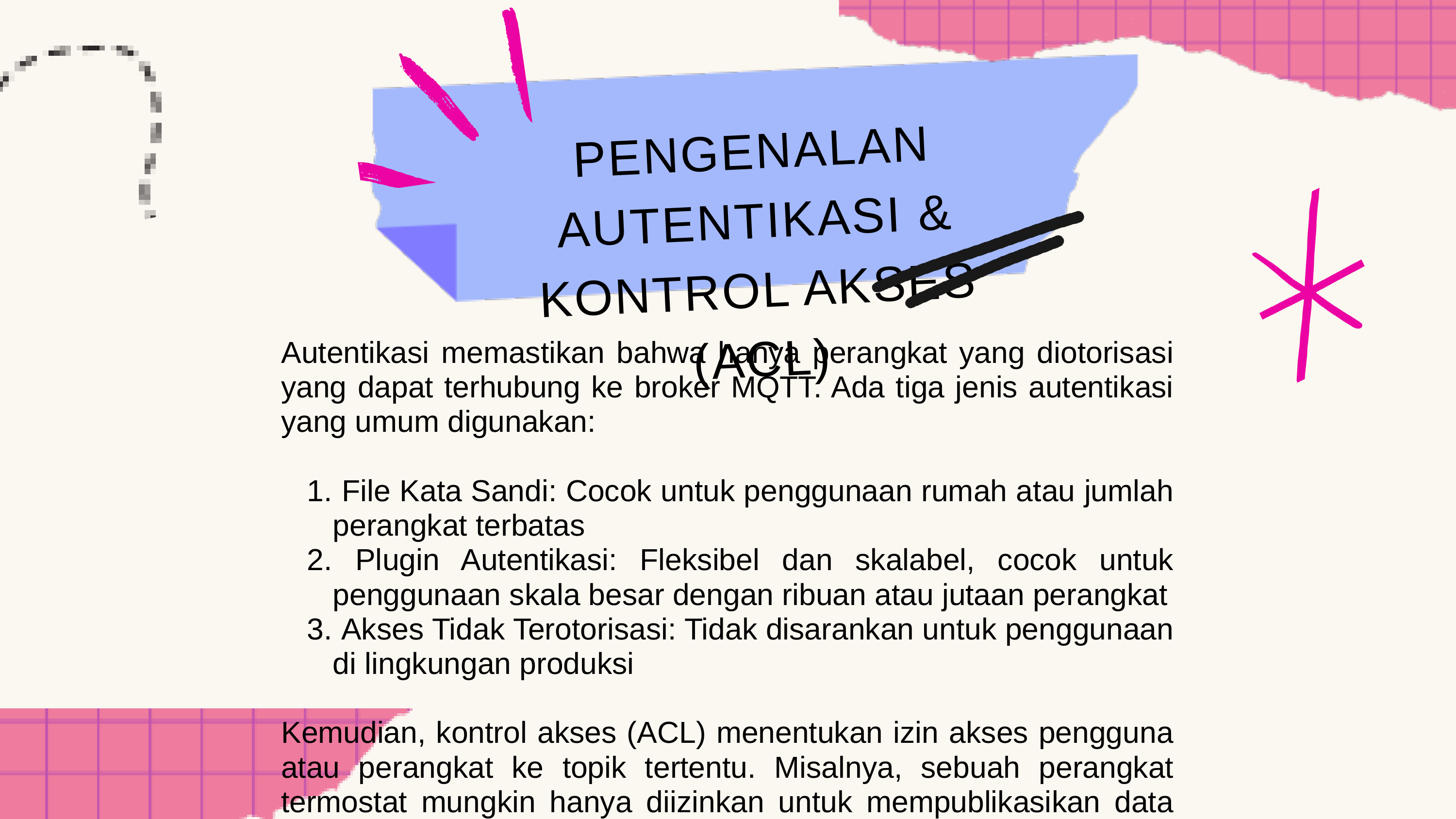

PENGENALAN AUTENTIKASI & KONTROL AKSES (ACL)

Autentikasi memastikan bahwa hanya perangkat yang diotorisasi yang dapat terhubung ke broker MQTT. Ada tiga jenis autentikasi yang umum digunakan:

 File Kata Sandi: Cocok untuk penggunaan rumah atau jumlah perangkat terbatas
 Plugin Autentikasi: Fleksibel dan skalabel, cocok untuk penggunaan skala besar dengan ribuan atau jutaan perangkat
 Akses Tidak Terotorisasi: Tidak disarankan untuk penggunaan di lingkungan produksi

Kemudian, kontrol akses (ACL) menentukan izin akses pengguna atau perangkat ke topik tertentu. Misalnya, sebuah perangkat termostat mungkin hanya diizinkan untuk mempublikasikan data suhu ke topik tertentu, sementara display LCD hanya diberi izin untuk membaca data dari topik yang sama.